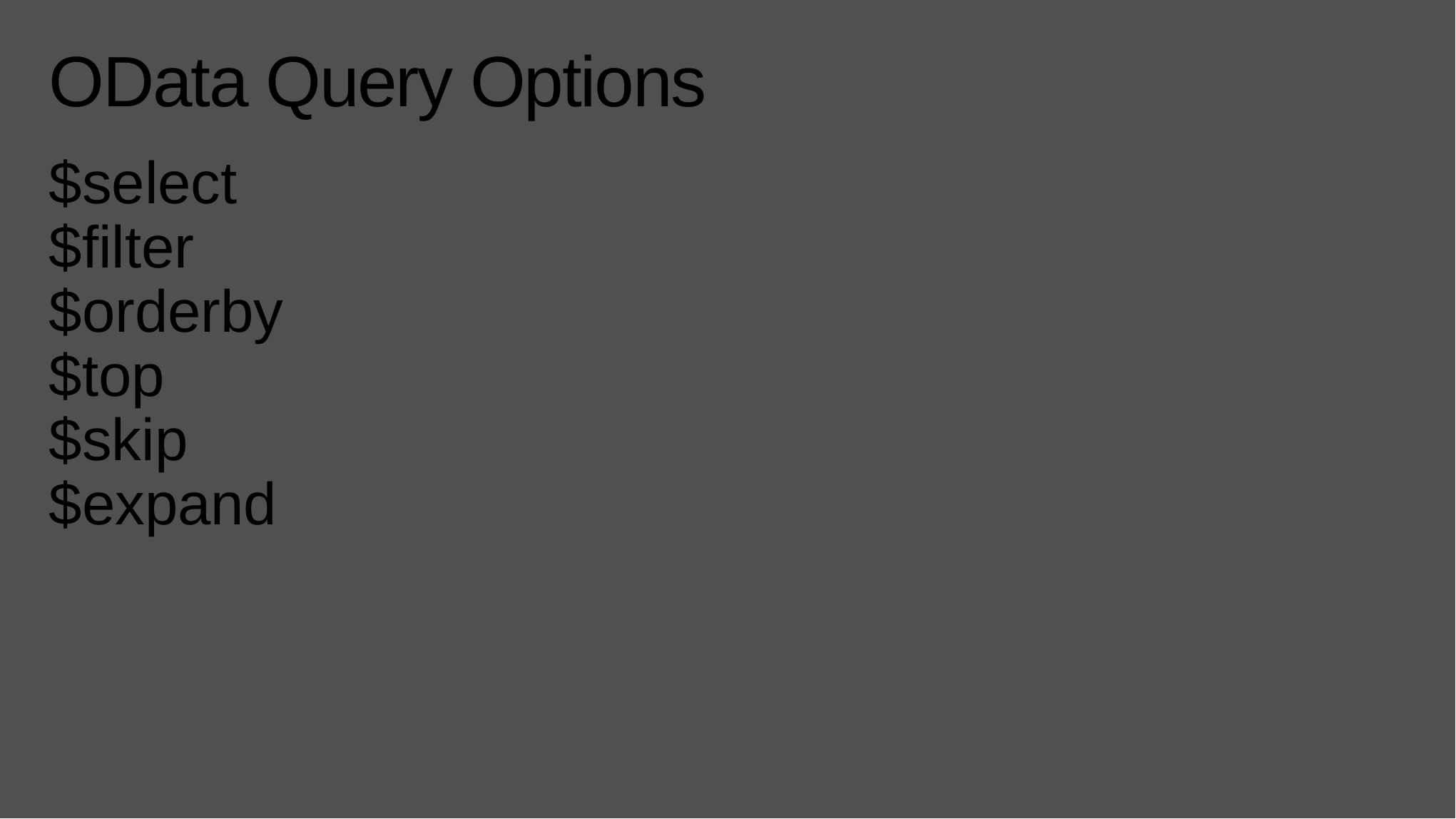

# OData Query Options
$select
$filter
$orderby
$top
$skip
$expand